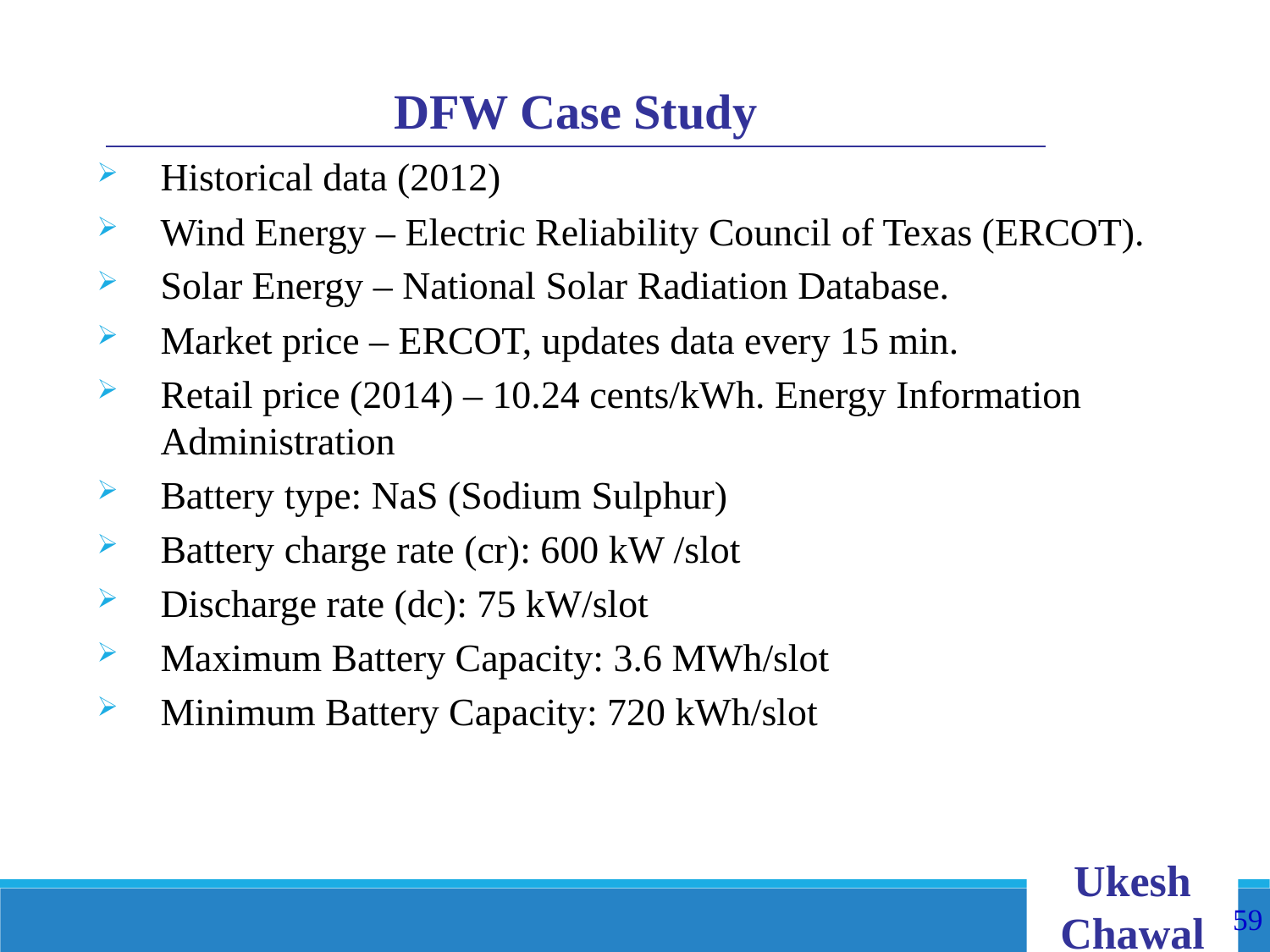

DFW Case Study
Historical data (2012)
Wind Energy – Electric Reliability Council of Texas (ERCOT).
Solar Energy – National Solar Radiation Database.
Market price – ERCOT, updates data every 15 min.
Retail price (2014) – 10.24 cents/kWh. Energy Information Administration
Battery type: NaS (Sodium Sulphur)
Battery charge rate (cr): 600 kW /slot
Discharge rate (dc): 75 kW/slot
Maximum Battery Capacity: 3.6 MWh/slot
Minimum Battery Capacity: 720 kWh/slot
Ukesh Chawal
59